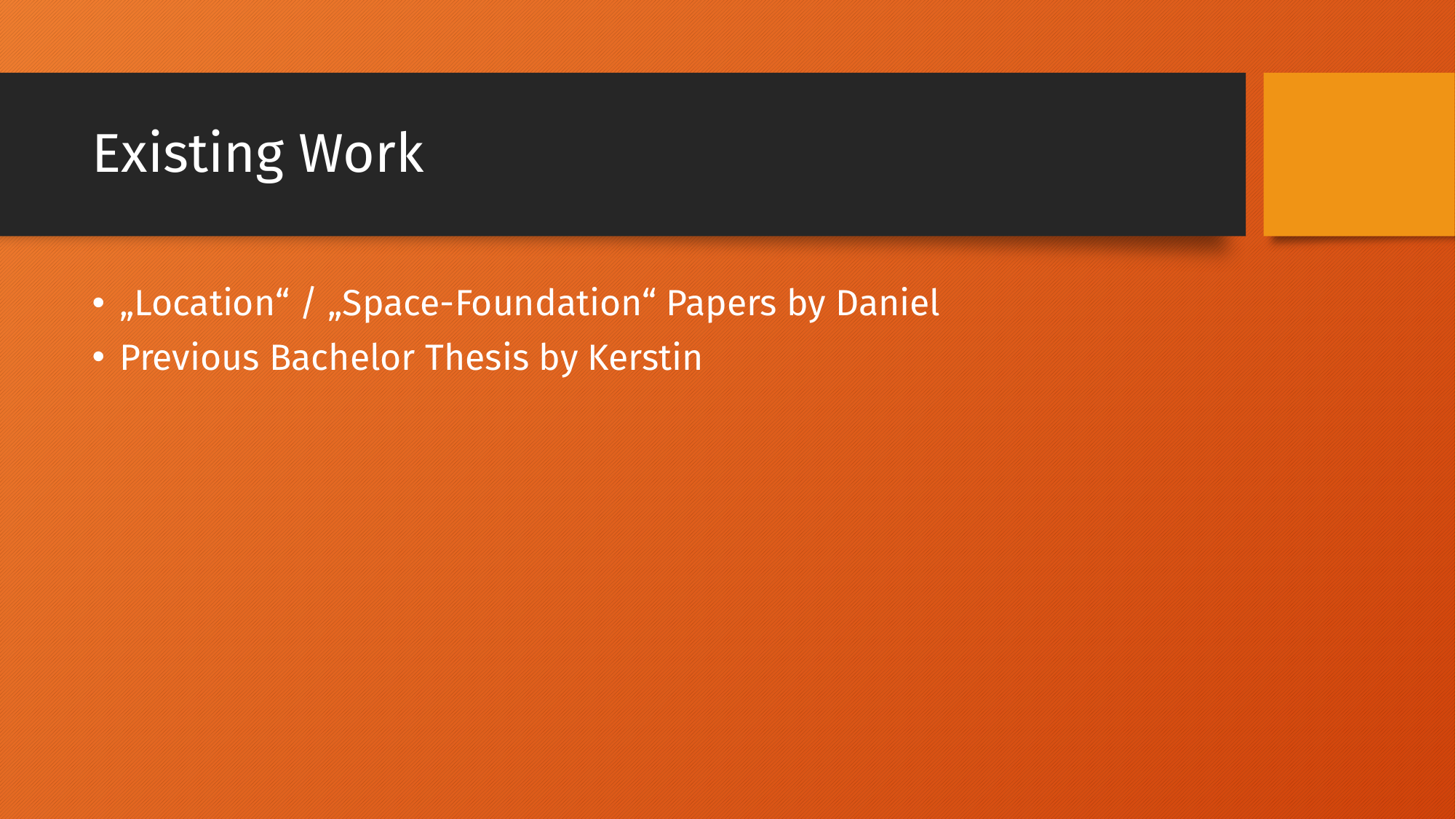

# Existing Work
„Location“ / „Space-Foundation“ Papers by Daniel
Previous Bachelor Thesis by Kerstin